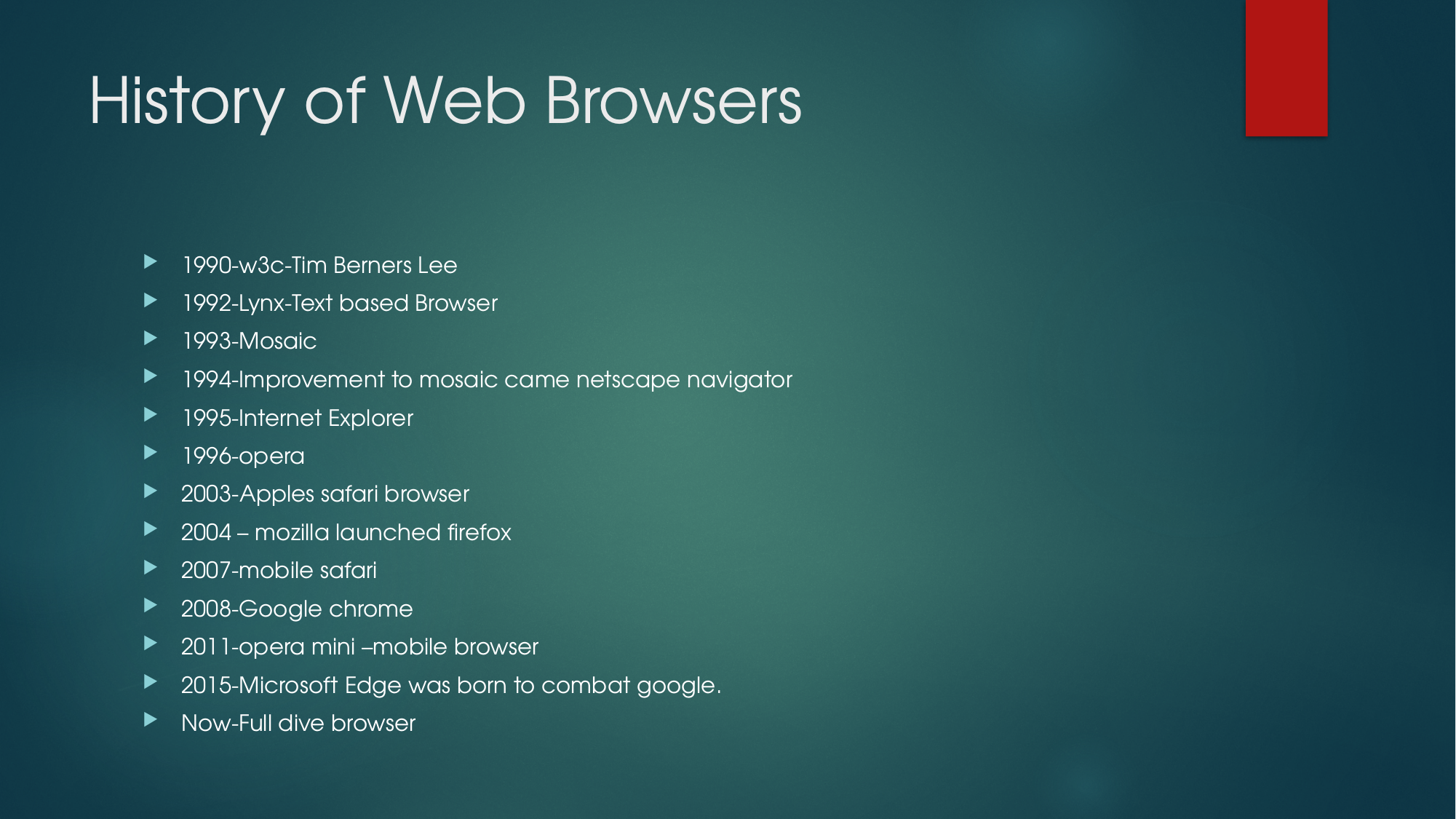

# History of Web Browsers
1990-w3c-Tim Berners Lee
1992-Lynx-Text based Browser
1993-Mosaic
1994-Improvement to mosaic came netscape navigator
1995-Internet Explorer
1996-opera
2003-Apples safari browser
2004 – mozilla launched firefox
2007-mobile safari
2008-Google chrome
2011-opera mini –mobile browser
2015-Microsoft Edge was born to combat google.
Now-Full dive browser